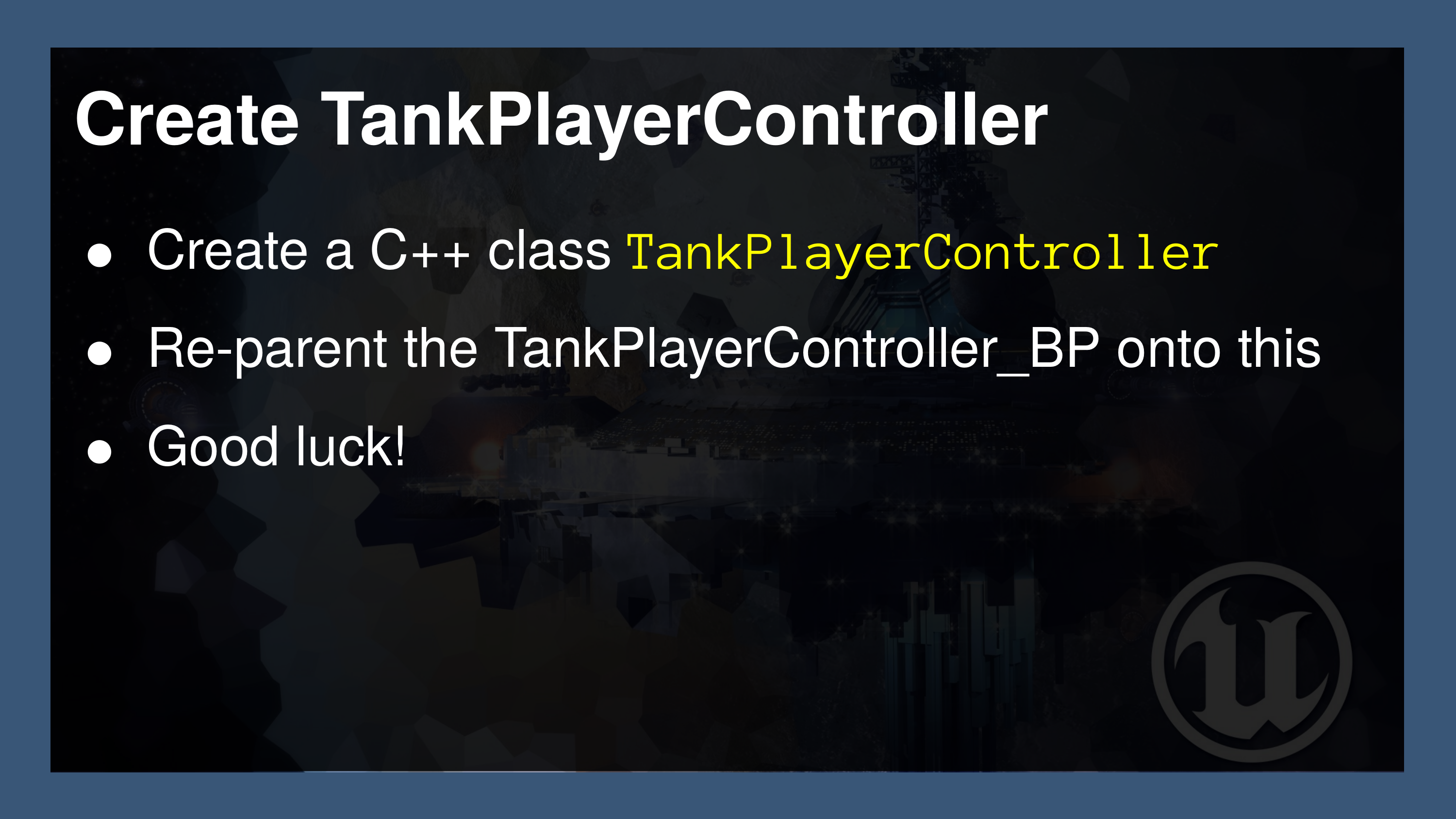

Create TankPlayerController
Create a C++ class TankPlayerController
Re-parent the TankPlayerController_BP onto this
Good luck!